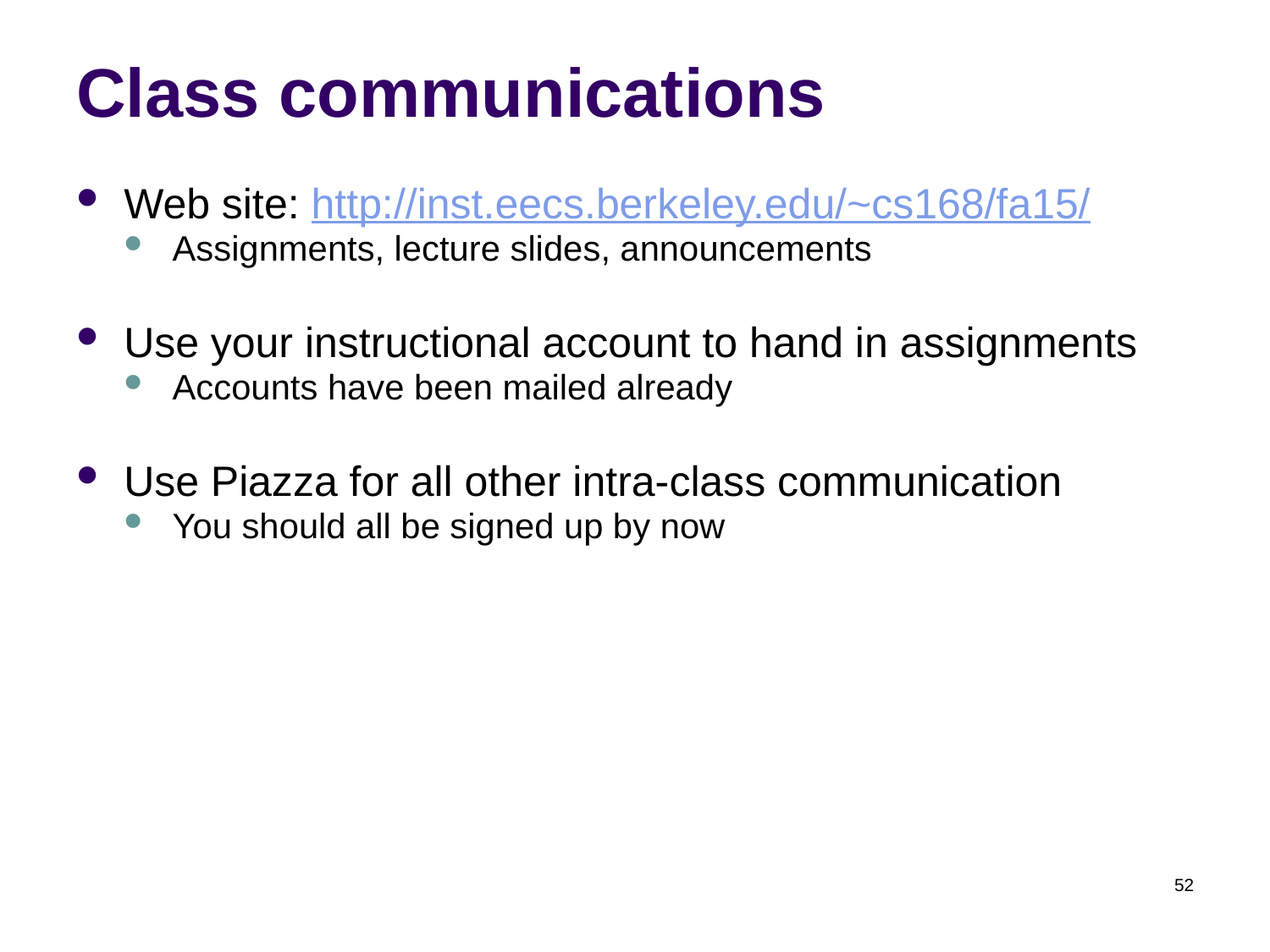

# Class communications
Web site: http://inst.eecs.berkeley.edu/~cs168/fa15/
Assignments, lecture slides, announcements

Use your instructional account to hand in assignments
Accounts have been mailed already

Use Piazza for all other intra-class communication
You should all be signed up by now
52